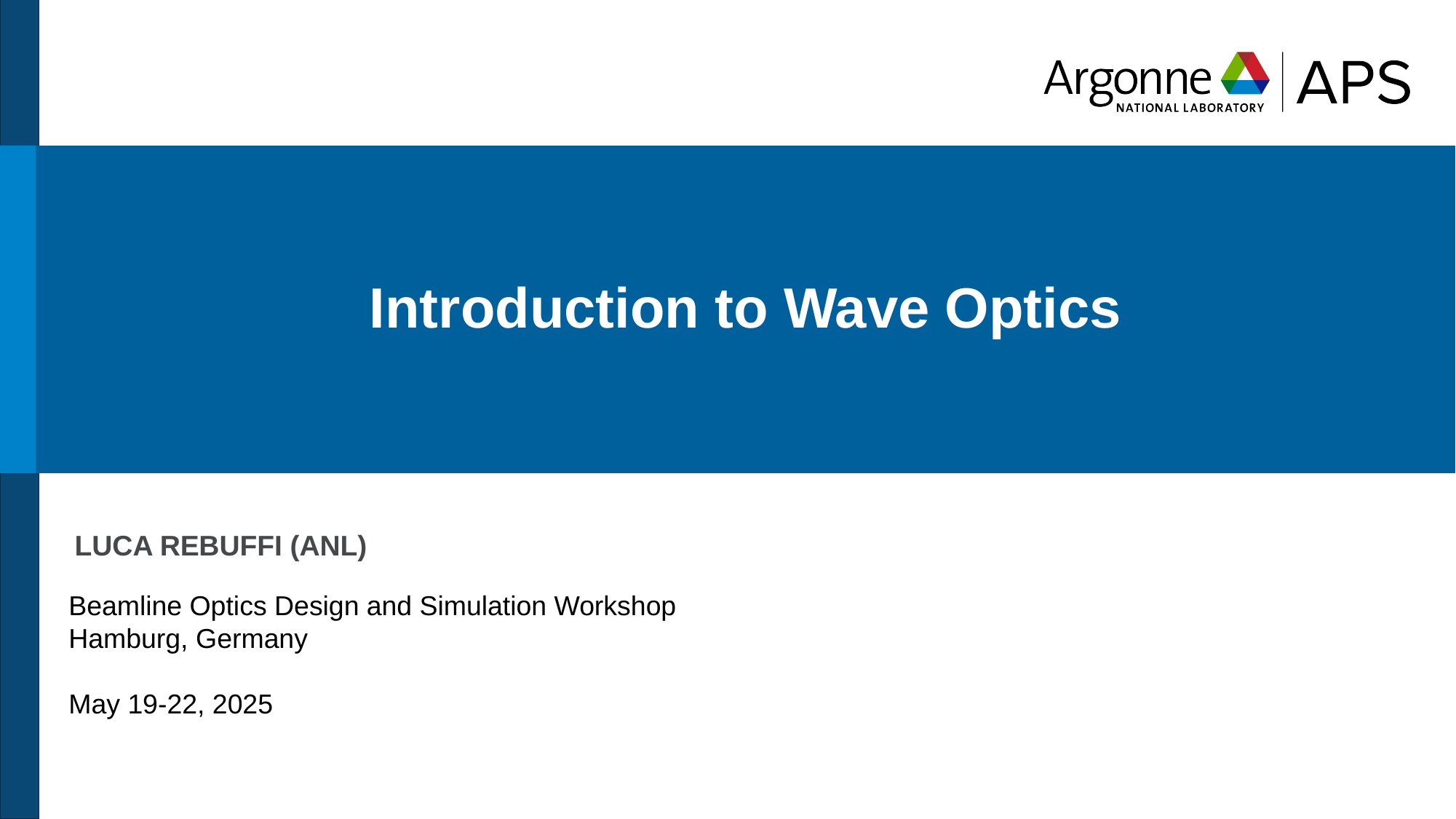

# Introduction to Wave Optics
Luca Rebuffi (ANL)
Beamline Optics Design and Simulation Workshop
Hamburg, Germany

May 19-22, 2025